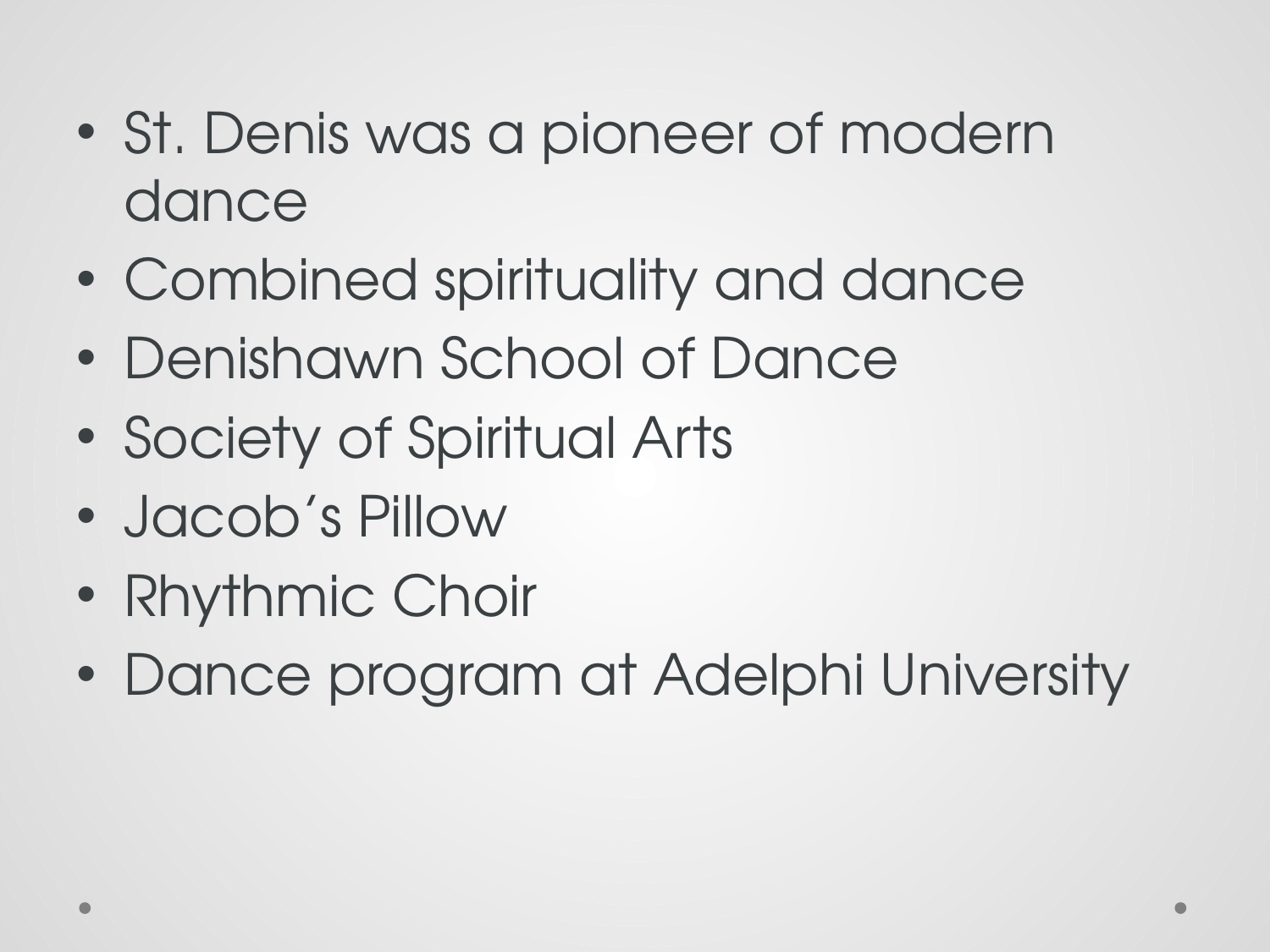

St. Denis was a pioneer of modern dance
Combined spirituality and dance
Denishawn School of Dance
Society of Spiritual Arts
Jacob’s Pillow
Rhythmic Choir
Dance program at Adelphi University